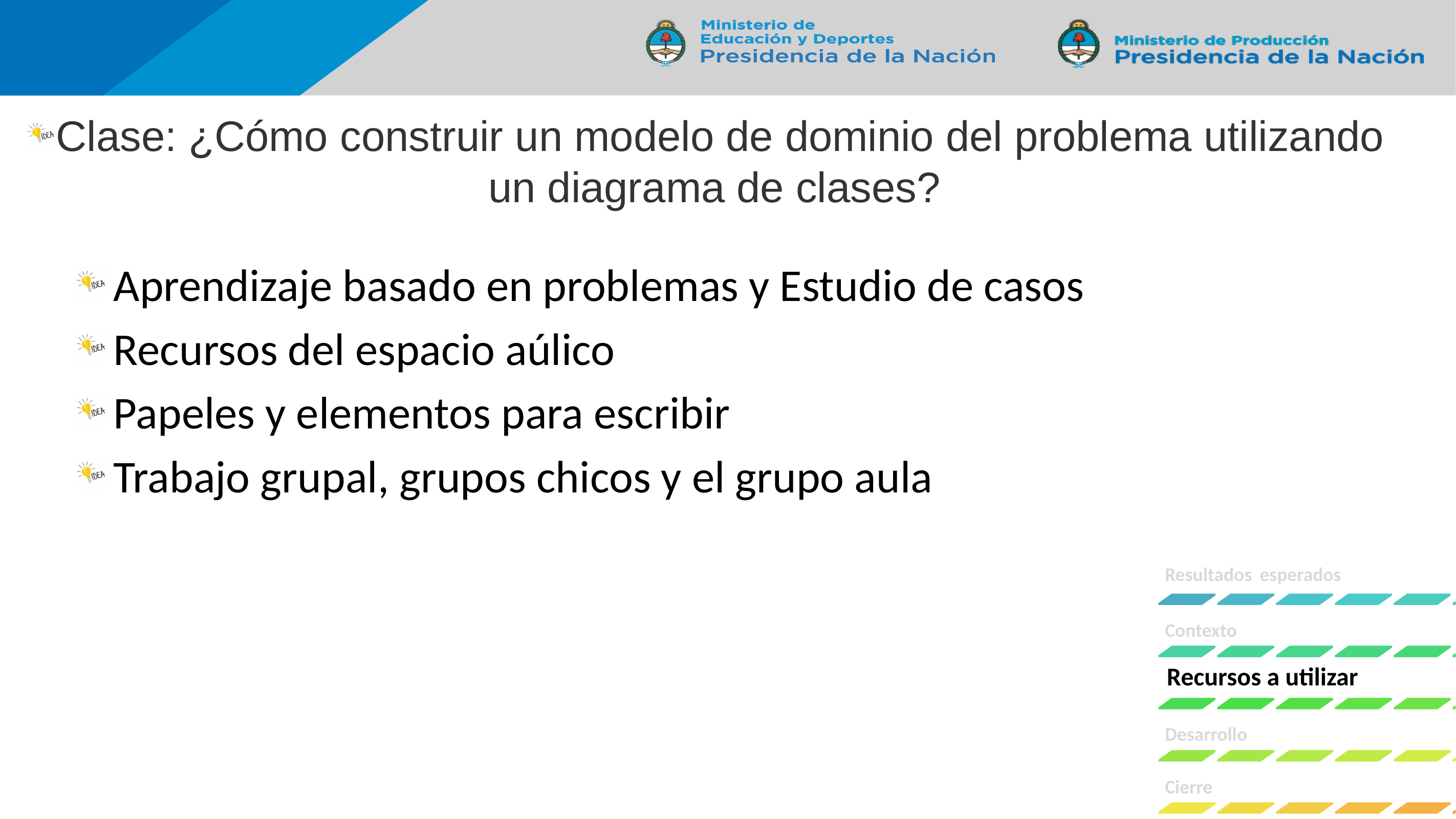

# Clase: ¿Cómo construir un modelo de dominio del problema utilizando un diagrama de clases?
Aprendizaje basado en problemas y Estudio de casos
Recursos del espacio aúlico
Papeles y elementos para escribir
Trabajo grupal, grupos chicos y el grupo aula

Resultados esperados
Contexto
Recursos a utilizar
Desarrollo
Cierre